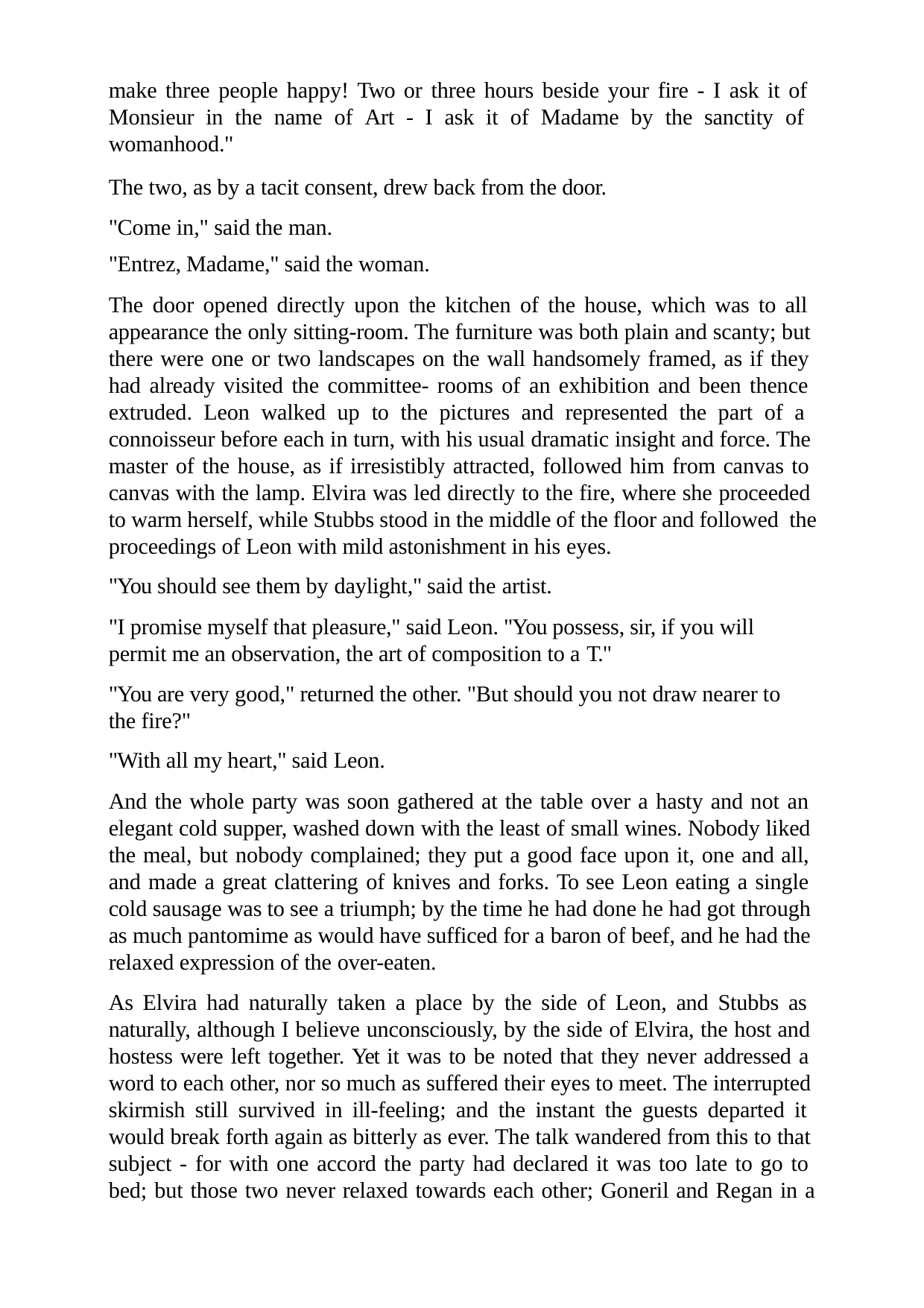

make three people happy! Two or three hours beside your fire - I ask it of  Monsieur in the name of Art - I ask it of Madame by the sanctity of  womanhood."
The two, as by a tacit consent, drew back from the door.  "Come in," said the man.
"Entrez, Madame," said the woman.
The door opened directly upon the kitchen of the house, which was to all  appearance the only sitting-room. The furniture was both plain and scanty; but  there were one or two landscapes on the wall handsomely framed, as if they  had already visited the committee- rooms of an exhibition and been thence  extruded. Leon walked up to the pictures and represented the part of a  connoisseur before each in turn, with his usual dramatic insight and force. The  master of the house, as if irresistibly attracted, followed him from canvas to  canvas with the lamp. Elvira was led directly to the fire, where she proceeded  to warm herself, while Stubbs stood in the middle of the floor and followed  the proceedings of Leon with mild astonishment in his eyes.
"You should see them by daylight," said the artist.
"I promise myself that pleasure," said Leon. "You possess, sir, if you will  permit me an observation, the art of composition to a T."
"You are very good," returned the other. "But should you not draw nearer to  the fire?"
"With all my heart," said Leon.
And the whole party was soon gathered at the table over a hasty and not an  elegant cold supper, washed down with the least of small wines. Nobody liked  the meal, but nobody complained; they put a good face upon it, one and all,  and made a great clattering of knives and forks. To see Leon eating a single  cold sausage was to see a triumph; by the time he had done he had got through  as much pantomime as would have sufficed for a baron of beef, and he had the  relaxed expression of the over-eaten.
As Elvira had naturally taken a place by the side of Leon, and Stubbs as  naturally, although I believe unconsciously, by the side of Elvira, the host and  hostess were left together. Yet it was to be noted that they never addressed a  word to each other, nor so much as suffered their eyes to meet. The interrupted  skirmish still survived in ill-feeling; and the instant the guests departed it  would break forth again as bitterly as ever. The talk wandered from this to that  subject - for with one accord the party had declared it was too late to go to  bed; but those two never relaxed towards each other; Goneril and Regan in a